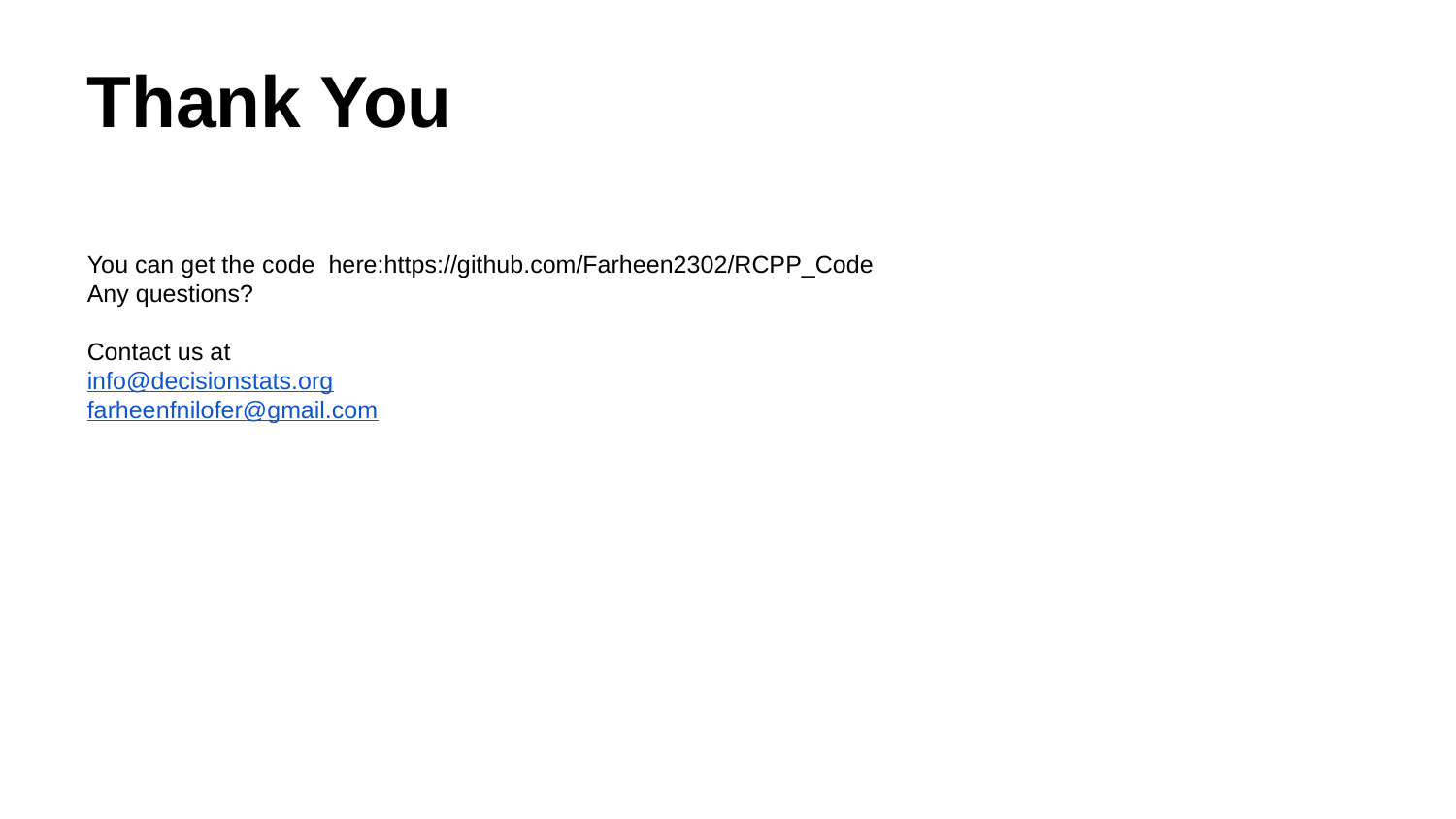

Thank You

You can get the code  here:https://github.com/Farheen2302/RCPP_Code
Any questions?

Contact us at
info@decisionstats.org
farheenfnilofer@gmail.com